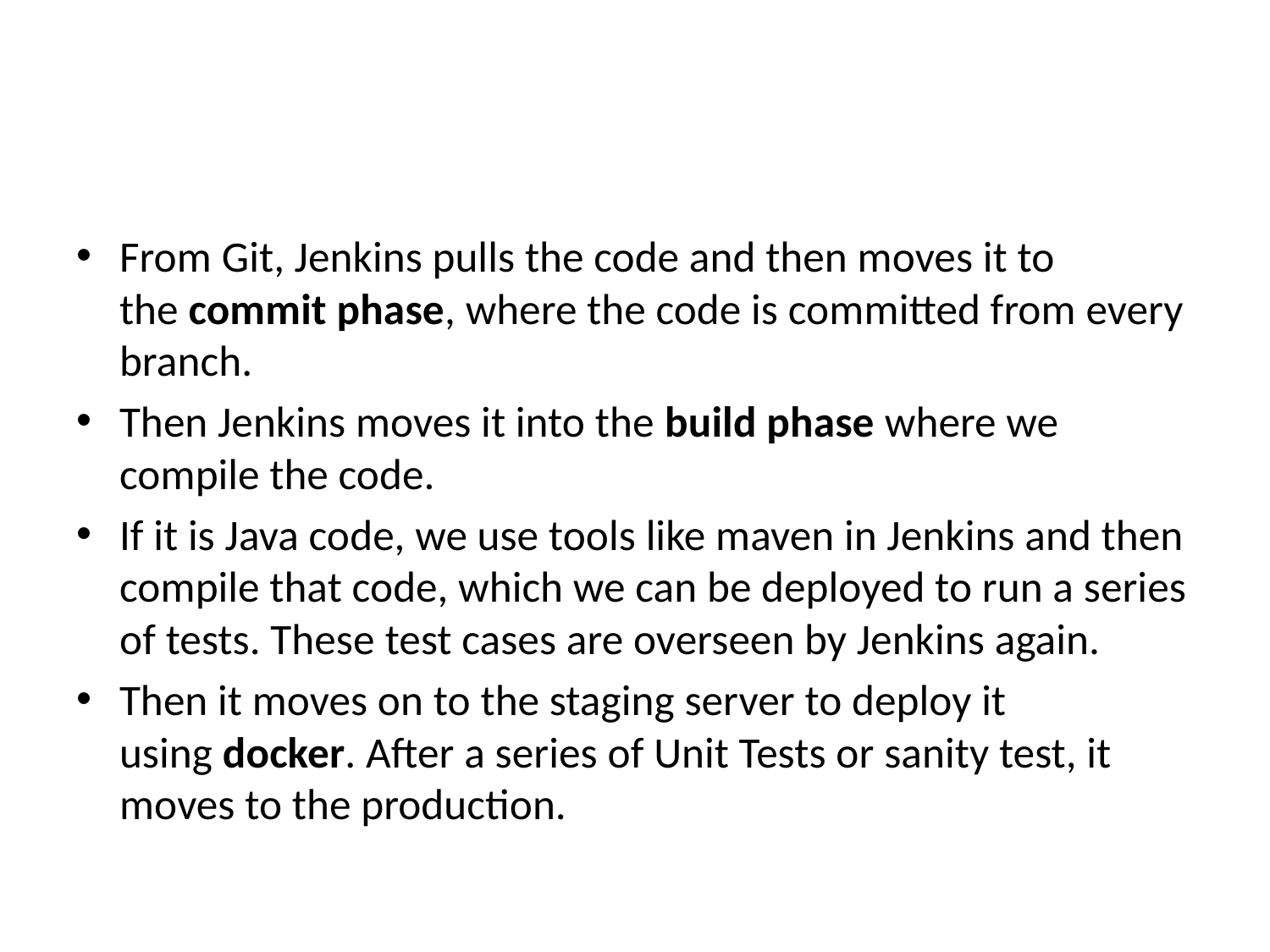

#
From Git, Jenkins pulls the code and then moves it to the commit phase, where the code is committed from every branch.
Then Jenkins moves it into the build phase where we compile the code.
If it is Java code, we use tools like maven in Jenkins and then compile that code, which we can be deployed to run a series of tests. These test cases are overseen by Jenkins again.
Then it moves on to the staging server to deploy it using docker. After a series of Unit Tests or sanity test, it moves to the production.